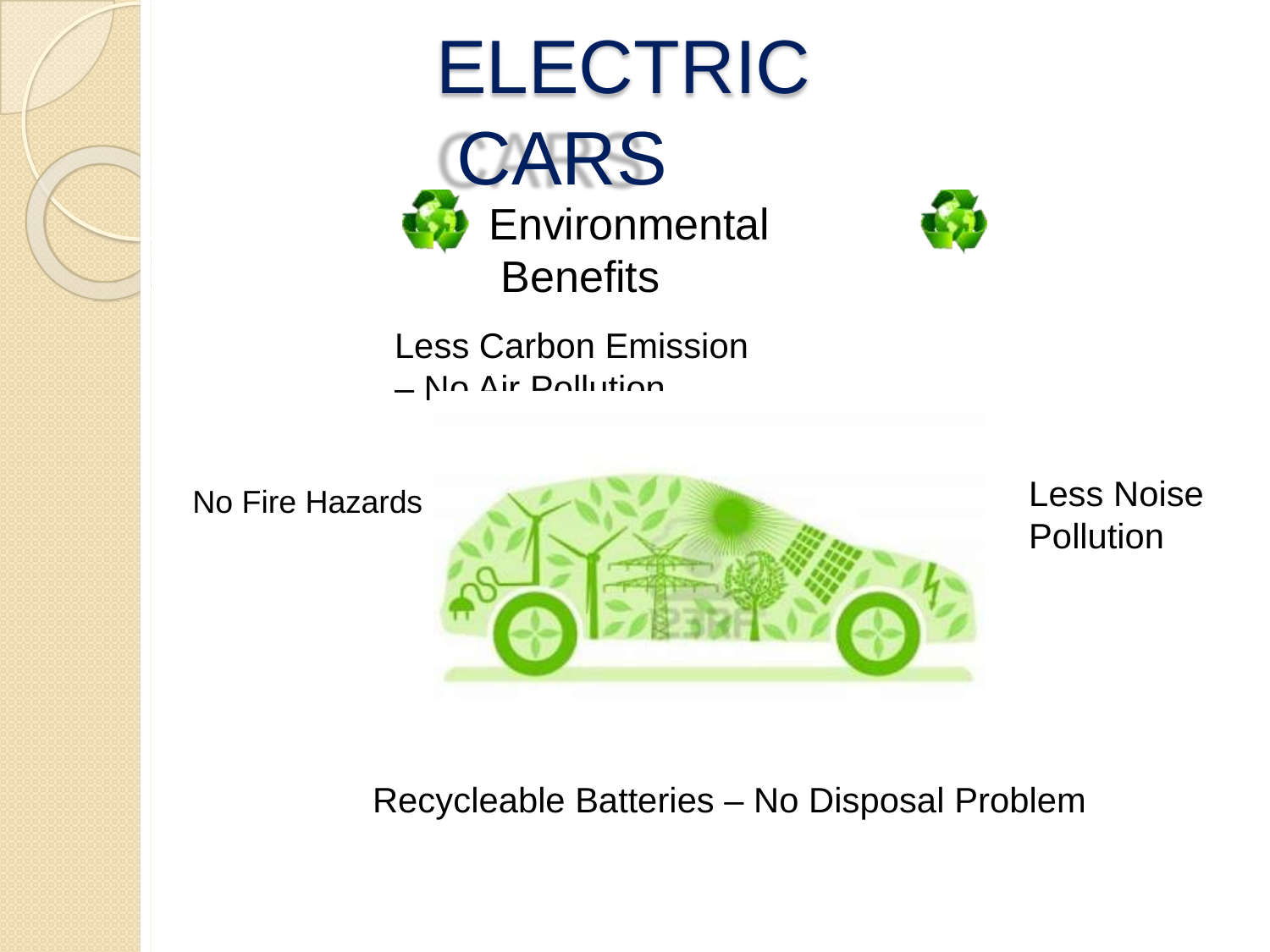

# ELECTRIC  CARS

Environmental  Benefits
Less Carbon Emission – No Air Pollution

Less Noise
Pollution
No Fire Hazards
Recycleable Batteries – No Disposal Problem